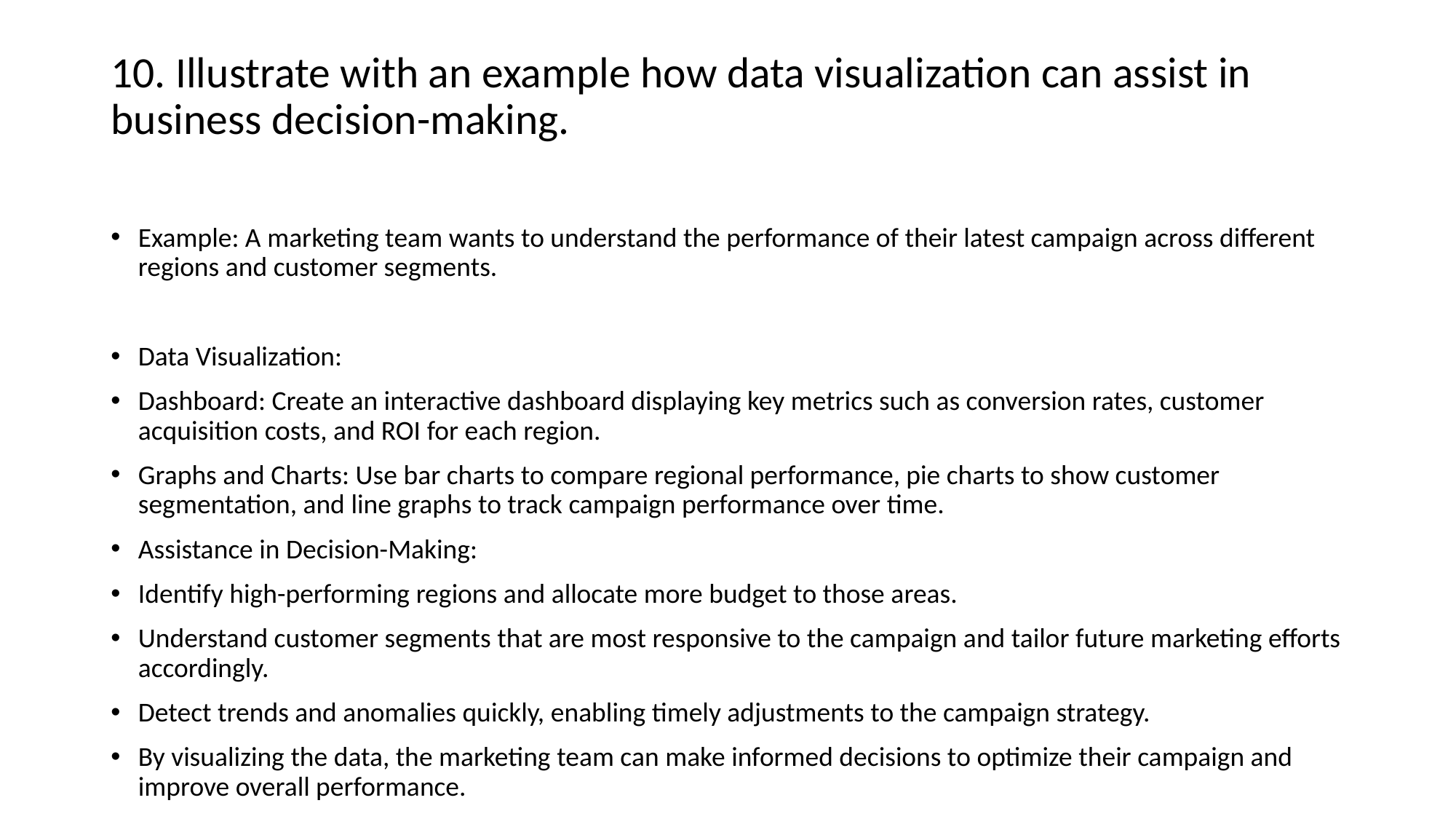

# 10. Illustrate with an example how data visualization can assist in business decision-making.
Example: A marketing team wants to understand the performance of their latest campaign across different regions and customer segments.

Data Visualization:
Dashboard: Create an interactive dashboard displaying key metrics such as conversion rates, customer acquisition costs, and ROI for each region.
Graphs and Charts: Use bar charts to compare regional performance, pie charts to show customer segmentation, and line graphs to track campaign performance over time.
Assistance in Decision-Making:
Identify high-performing regions and allocate more budget to those areas.
Understand customer segments that are most responsive to the campaign and tailor future marketing efforts accordingly.
Detect trends and anomalies quickly, enabling timely adjustments to the campaign strategy.
By visualizing the data, the marketing team can make informed decisions to optimize their campaign and improve overall performance.